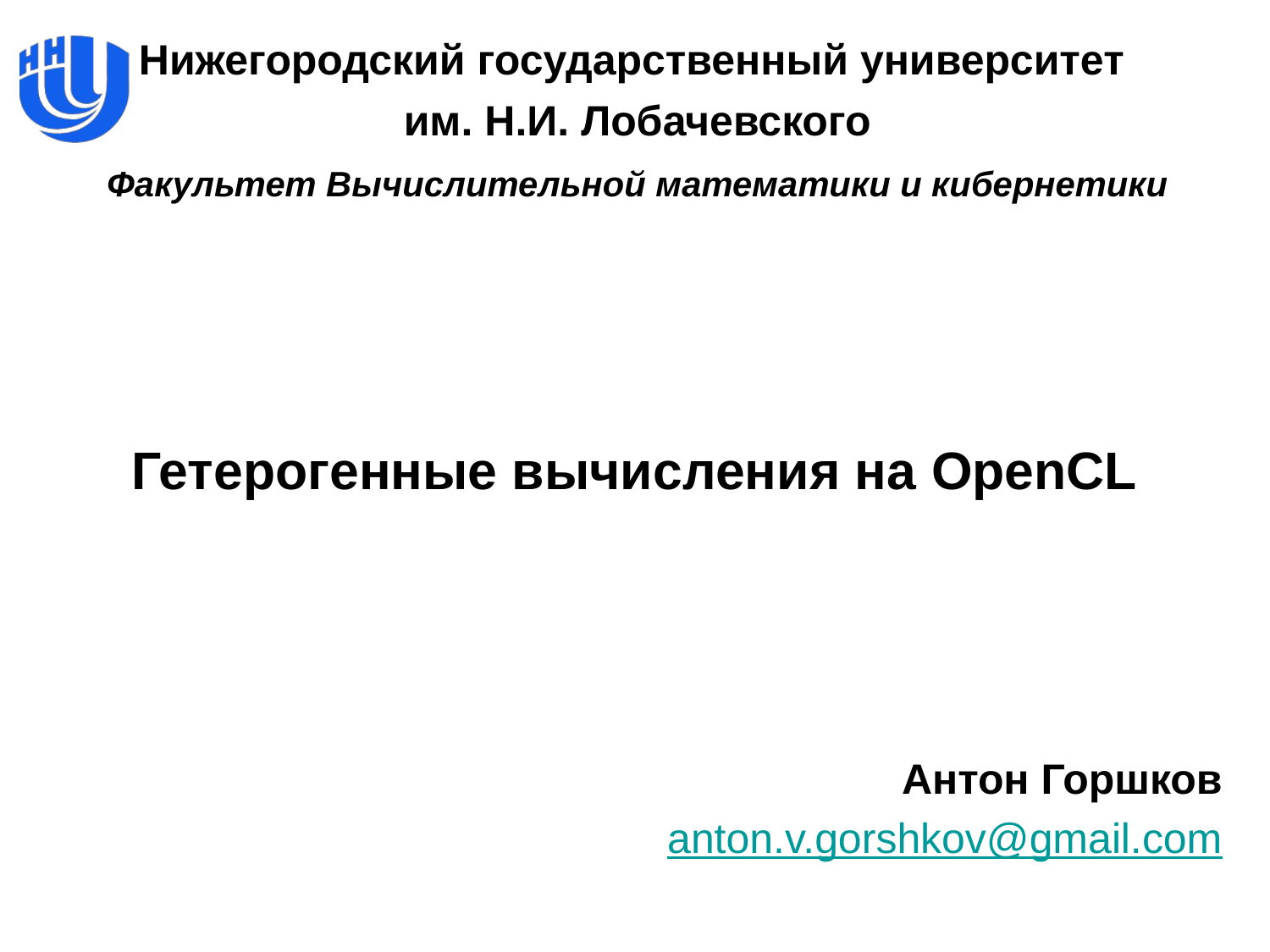

# Гетерогенные вычисления на OpenCL
Антон Горшков
anton.v.gorshkov@gmail.com